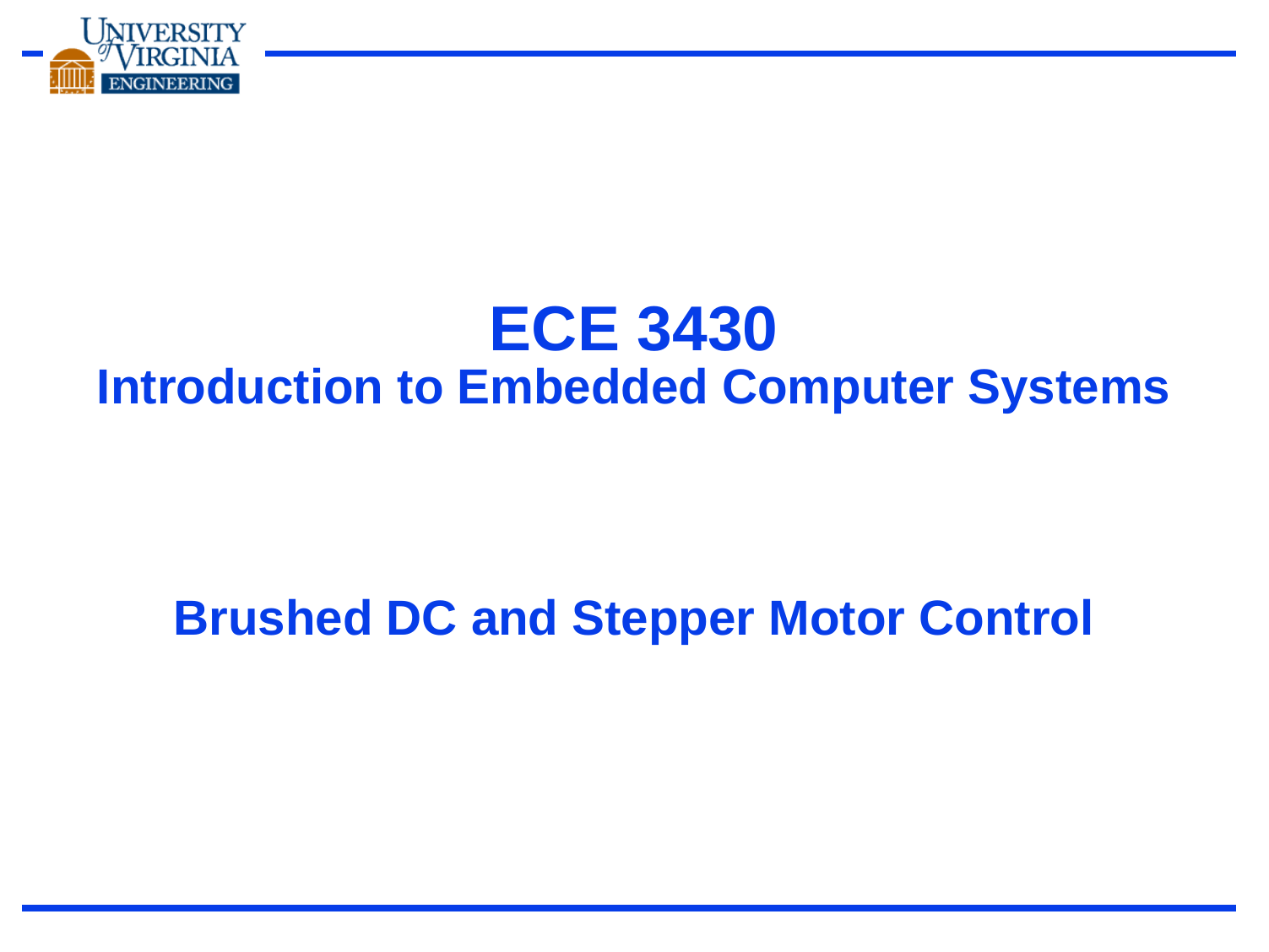

# ECE 3430 Introduction to Embedded Computer Systems
Brushed DC and Stepper Motor Control